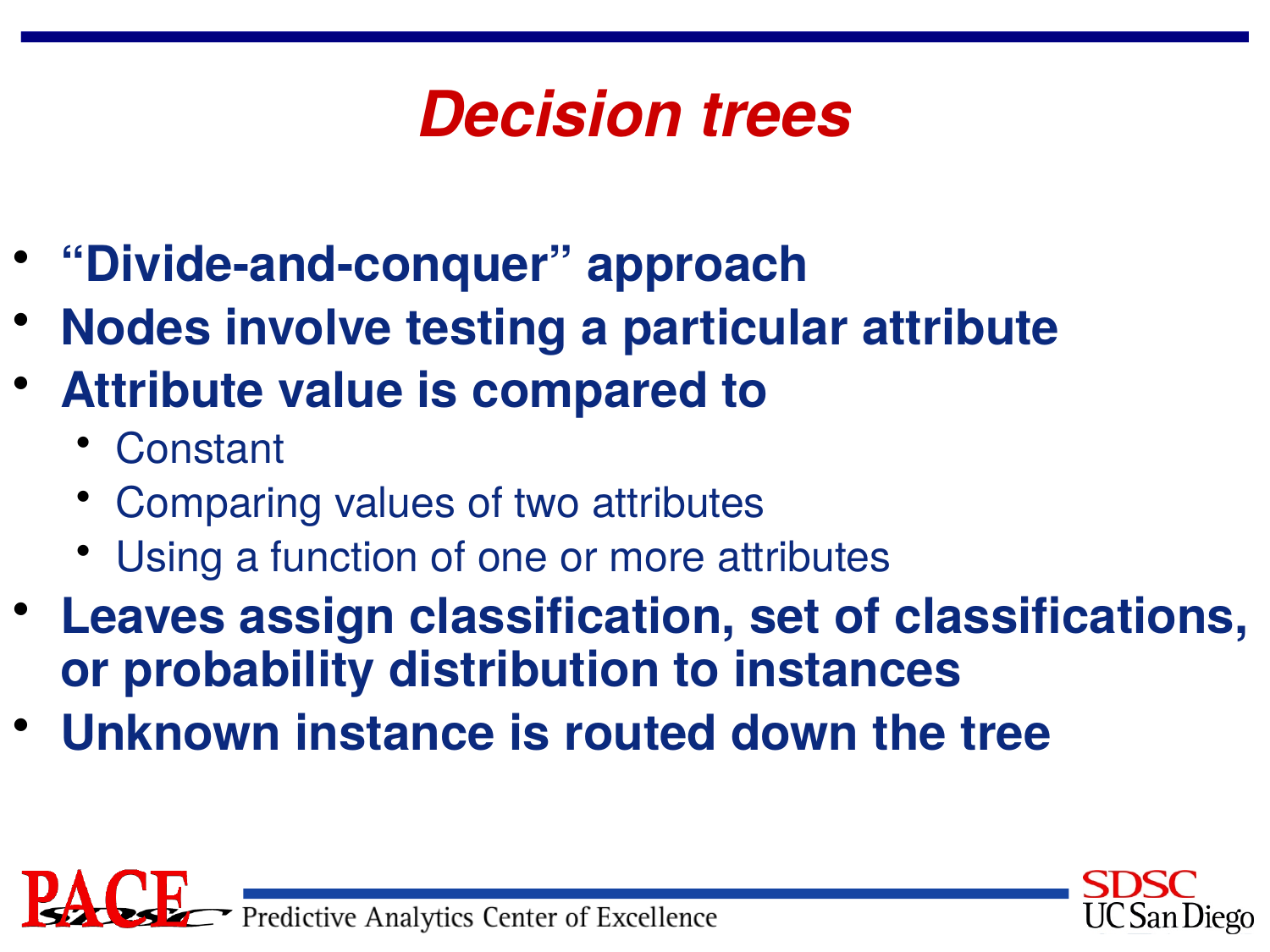

# Decision trees
“Divide-and-conquer” approach
Nodes involve testing a particular attribute
Attribute value is compared to
Constant
Comparing values of two attributes
Using a function of one or more attributes
Leaves assign classification, set of classifications, or probability distribution to instances
Unknown instance is routed down the tree